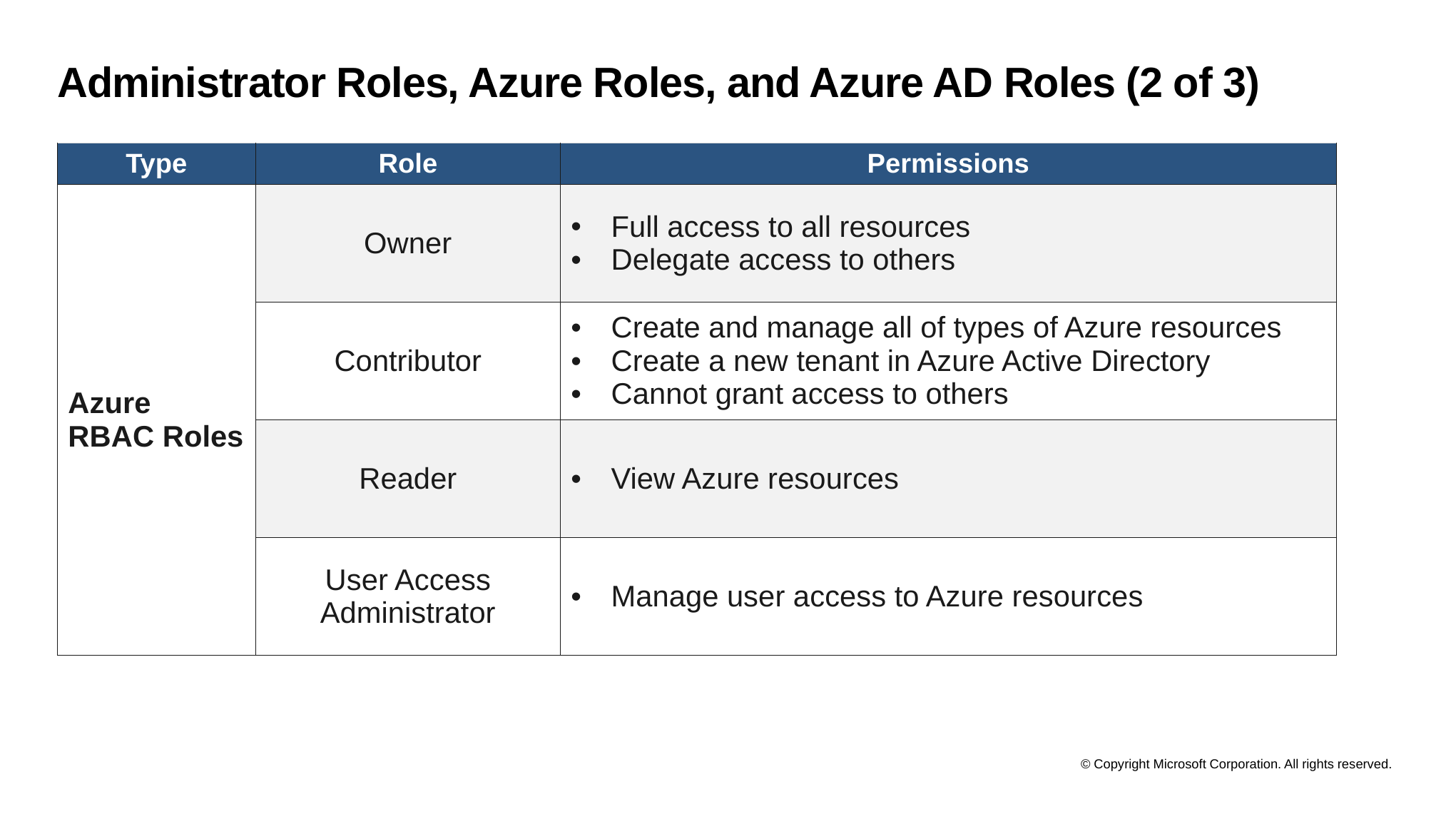

# Administrator Roles, Azure Roles, and Azure AD Roles (2 of 3)
| Type | Role | Permissions |
| --- | --- | --- |
| Azure RBAC Roles | Owner | Full access to all resources Delegate access to others |
|  | Contributor | Create and manage all of types of Azure resources Create a new tenant in Azure Active Directory Cannot grant access to others |
|  | Reader | View Azure resources |
|  | User Access Administrator | Manage user access to Azure resources |